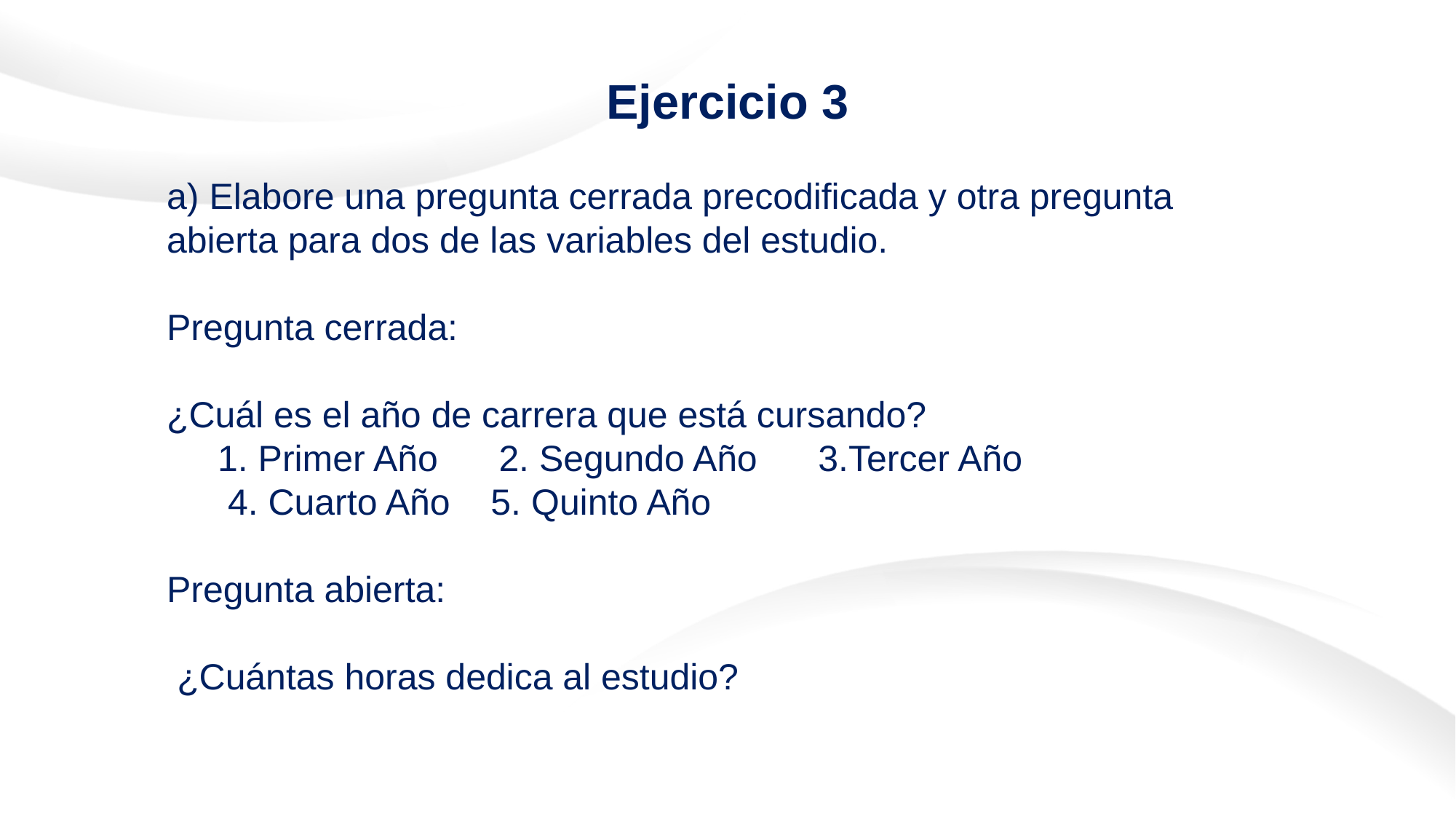

# Ejercicio 3
a) Elabore una pregunta cerrada precodificada y otra pregunta abierta para dos de las variables del estudio.

Pregunta cerrada:

¿Cuál es el año de carrera que está cursando?
     1. Primer Año      2. Segundo Año      3.Tercer Año
      4. Cuarto Año    5. Quinto Año

Pregunta abierta:

 ¿Cuántas horas dedica al estudio?